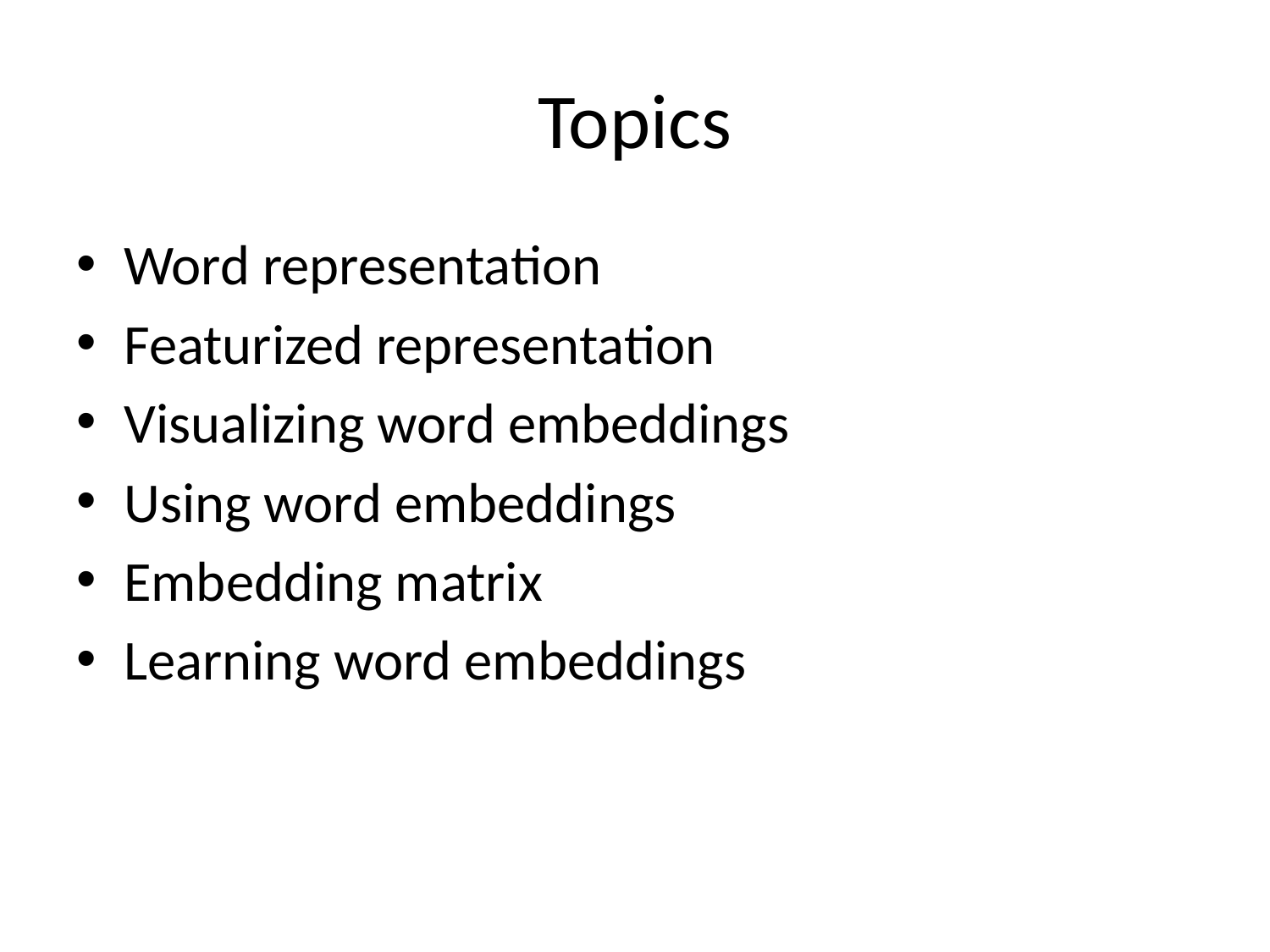

# Topics
Word representation
Featurized representation
Visualizing word embeddings
Using word embeddings
Embedding matrix
Learning word embeddings